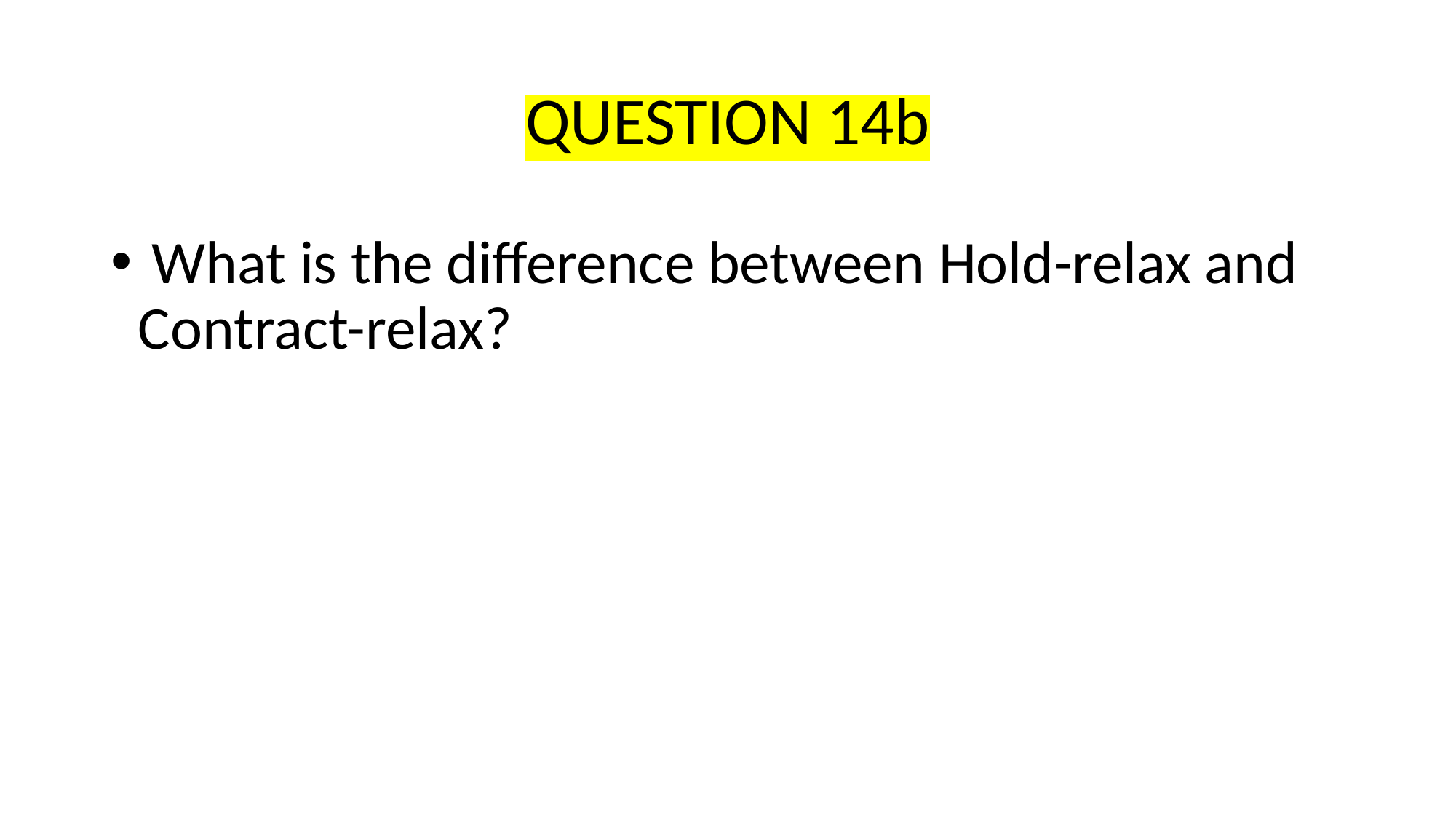

# QUESTION 14b
 What is the difference between Hold-relax and Contract-relax?

TRUE
FALSE